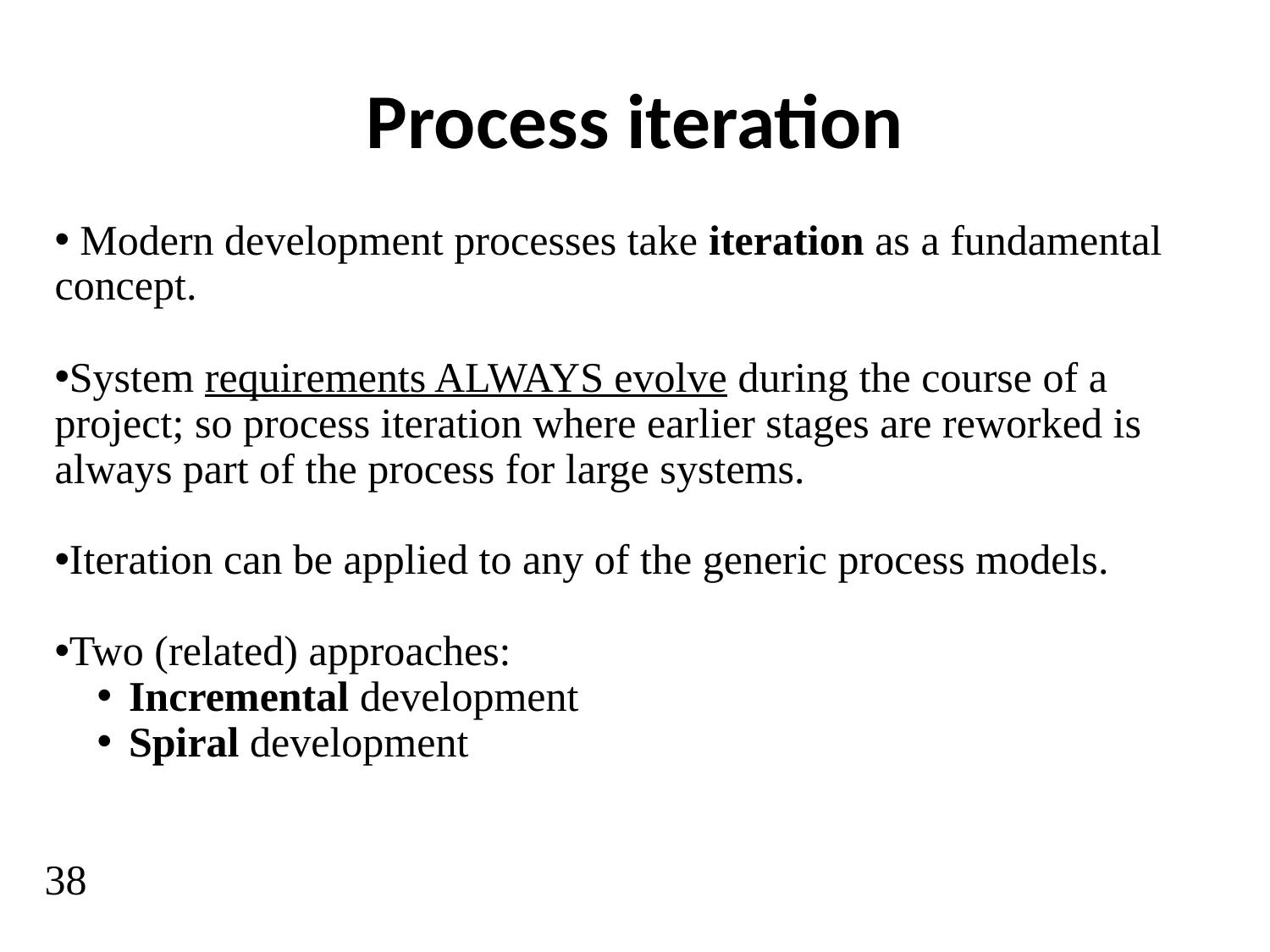

# Process iteration
 Modern development processes take iteration as a fundamental concept.

System requirements ALWAYS evolve during the course of a project; so process iteration where earlier stages are reworked is always part of the process for large systems.

Iteration can be applied to any of the generic process models.

Two (related) approaches:
 Incremental development
 Spiral development